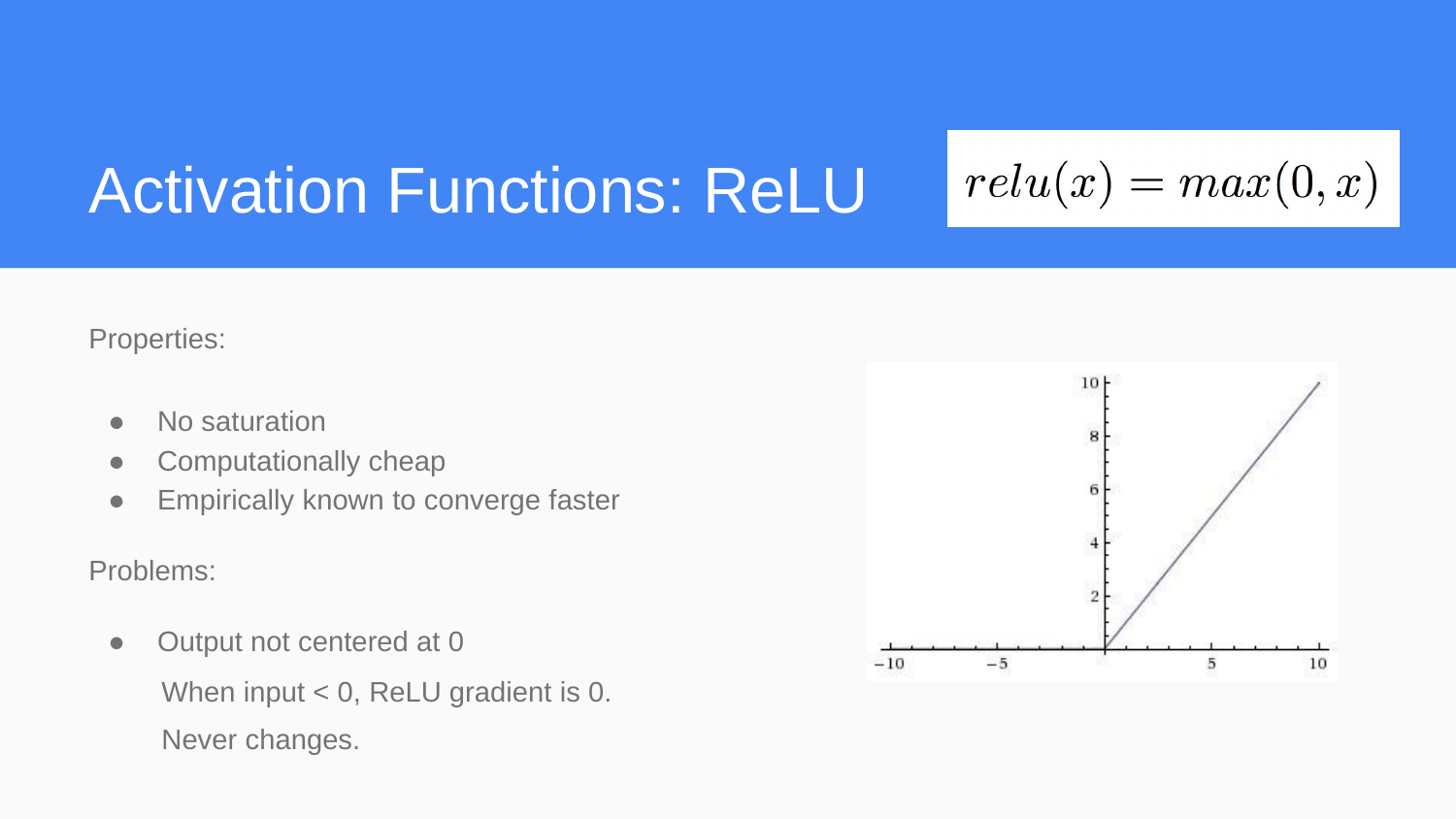

Activation Functions: ReLU

Properties:
●    No saturation
●    Computationally cheap
●    Empirically known to converge faster
Problems:
●    Output not centered at 0
	When input < 0, ReLU gradient is 0. Never changes.